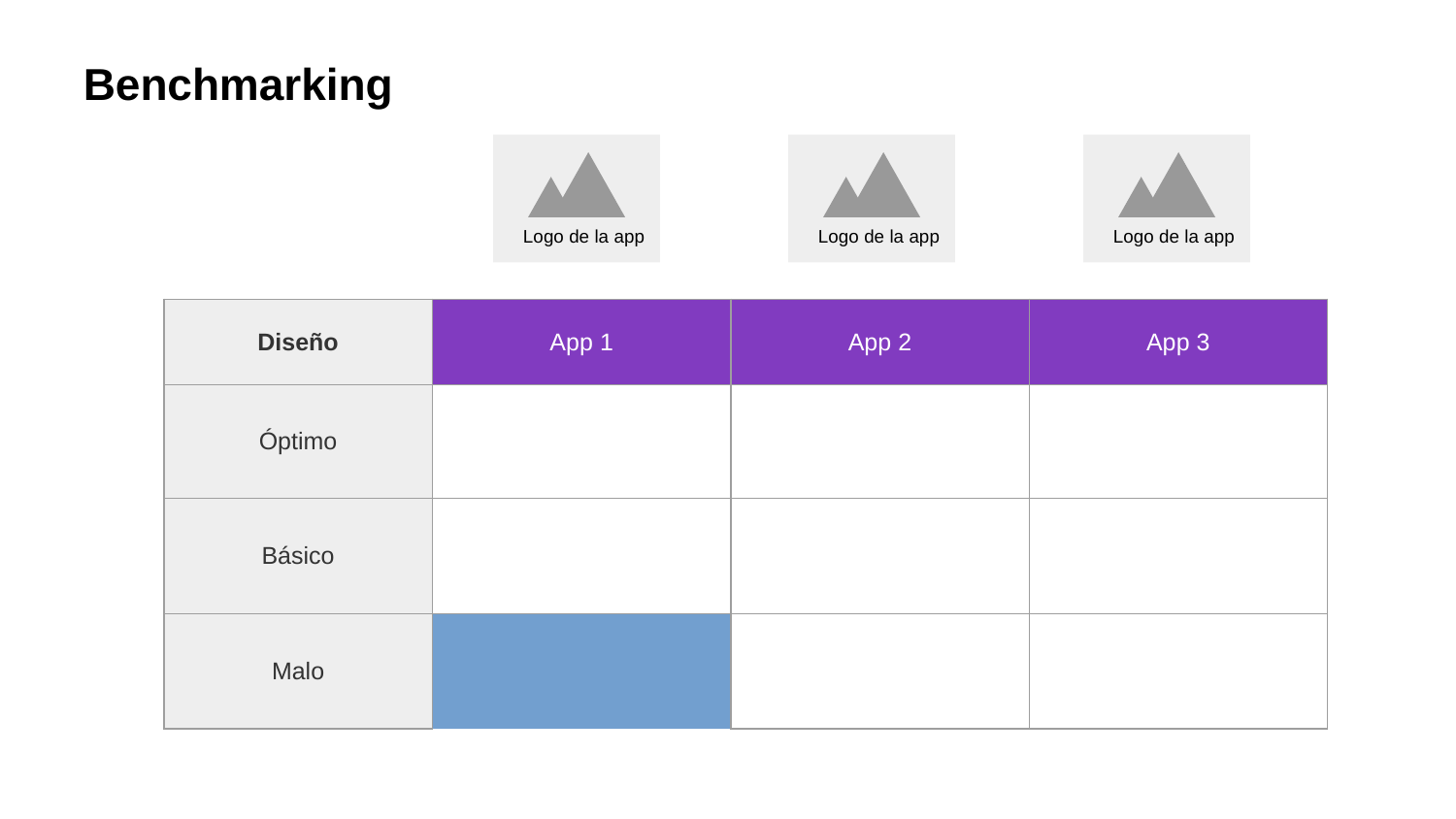

Benchmarking

   Logo de la app

   Logo de la app

   Logo de la app

| Diseño |  | App 1 | App 2 | App 3 |
| --- | --- | --- | --- | --- |
| Óptimo |  |  |  |  |
| Básico |  |  |  |  |
| Malo |  |  |  |  |